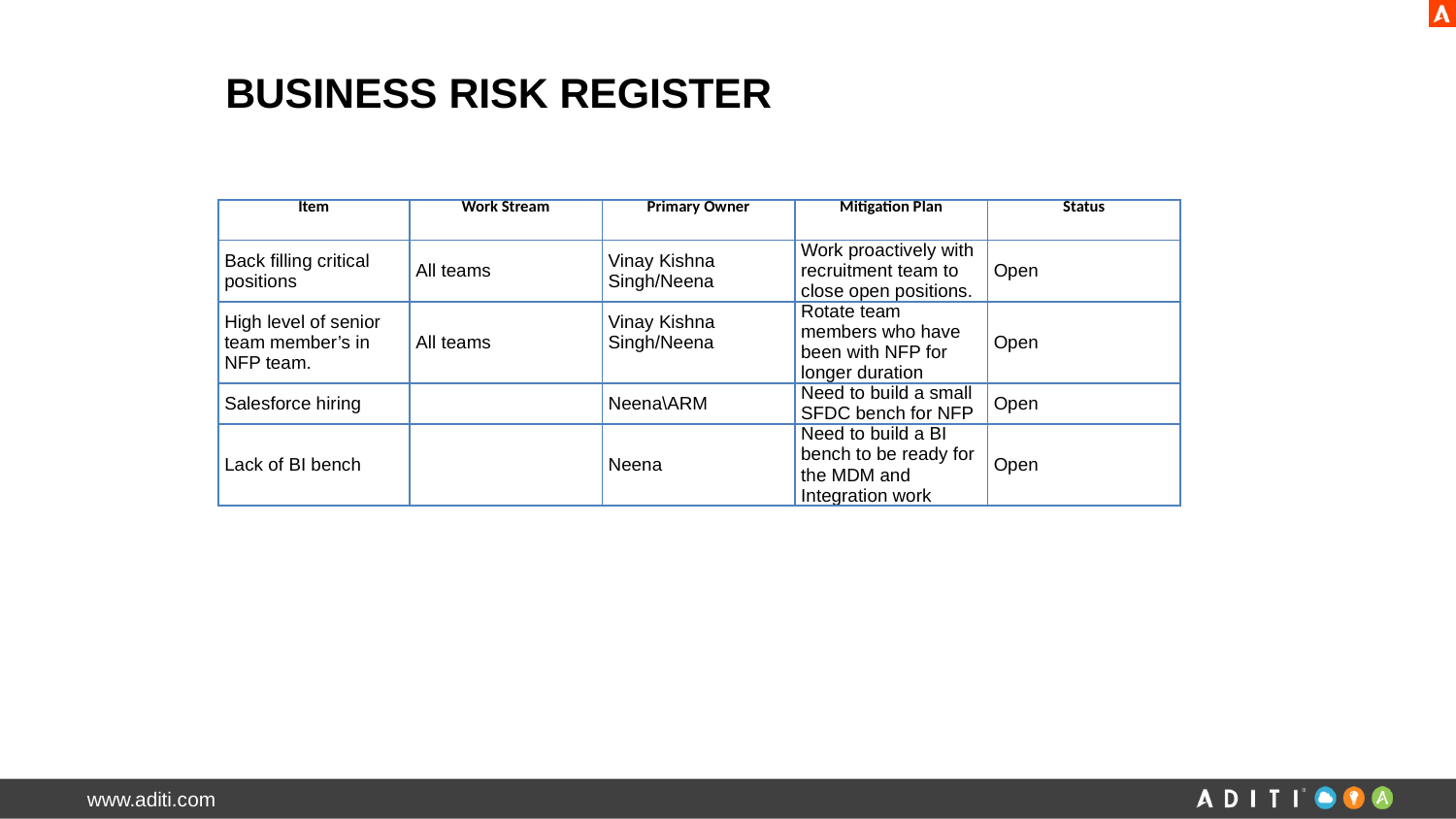

# Business Risk Register
| Item | Work Stream | Primary Owner | Mitigation Plan | Status |
| --- | --- | --- | --- | --- |
| Back filling critical positions | All teams | Vinay Kishna Singh/Neena | Work proactively with recruitment team to close open positions. | Open |
| High level of senior team member’s in NFP team. | All teams | Vinay Kishna Singh/Neena | Rotate team members who have been with NFP for longer duration | Open |
| Salesforce hiring |  | Neena\ARM | Need to build a small SFDC bench for NFP | Open |
| Lack of BI bench |  | Neena | Need to build a BI bench to be ready for the MDM and Integration work | Open |